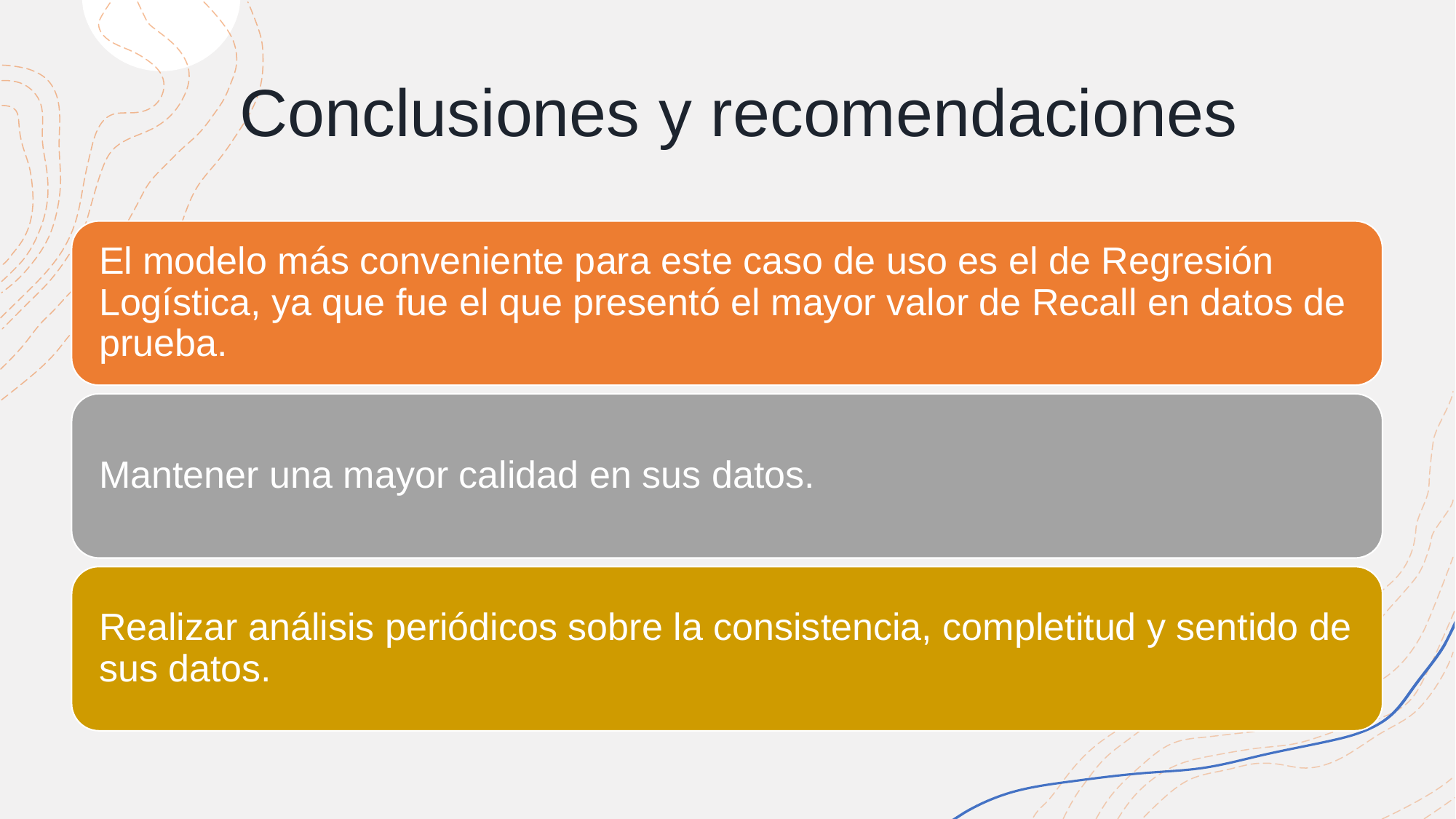

# Conclusiones y recomendaciones
El modelo más conveniente para este caso de uso es el de Regresión Logística, ya que fue el que presentó el mayor valor de Recall en datos de prueba.
Mantener una mayor calidad en sus datos.
Realizar análisis periódicos sobre la consistencia, completitud y sentido de sus datos.